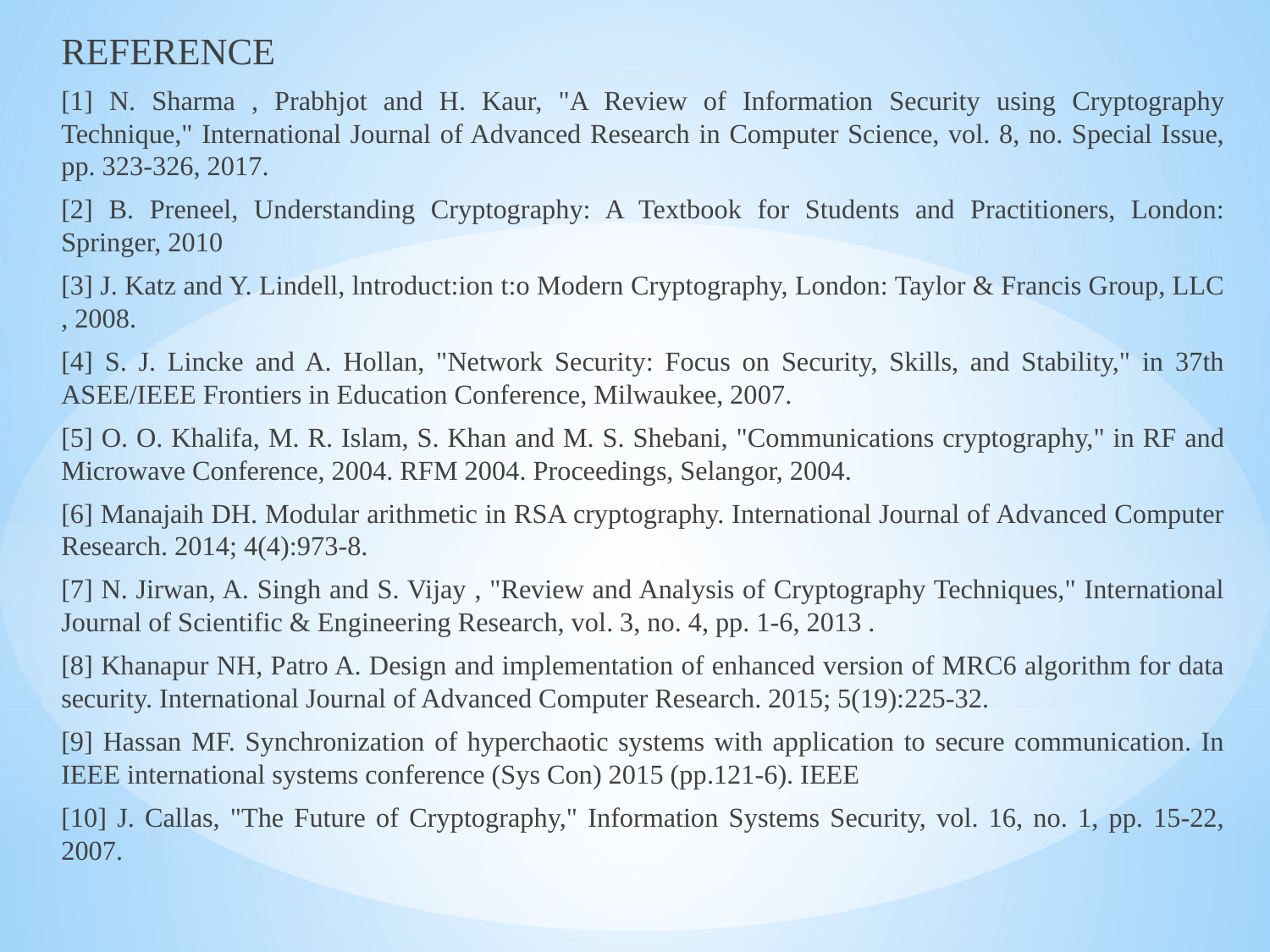

REFERENCE
[1] N. Sharma , Prabhjot and H. Kaur, "A Review of Information Security using Cryptography Technique," International Journal of Advanced Research in Computer Science, vol. 8, no. Special Issue, pp. 323-326, 2017.
[2] B. Preneel, Understanding Cryptography: A Textbook for Students and Practitioners, London: Springer, 2010
[3] J. Katz and Y. Lindell, lntroduct:ion t:o Modern Cryptography, London: Taylor & Francis Group, LLC , 2008.
[4] S. J. Lincke and A. Hollan, "Network Security: Focus on Security, Skills, and Stability," in 37th ASEE/IEEE Frontiers in Education Conference, Milwaukee, 2007.
[5] O. O. Khalifa, M. R. Islam, S. Khan and M. S. Shebani, "Communications cryptography," in RF and Microwave Conference, 2004. RFM 2004. Proceedings, Selangor, 2004.
[6] Manajaih DH. Modular arithmetic in RSA cryptography. International Journal of Advanced Computer Research. 2014; 4(4):973-8.
[7] N. Jirwan, A. Singh and S. Vijay , "Review and Analysis of Cryptography Techniques," International Journal of Scientific & Engineering Research, vol. 3, no. 4, pp. 1-6, 2013 .
[8] Khanapur NH, Patro A. Design and implementation of enhanced version of MRC6 algorithm for data security. International Journal of Advanced Computer Research. 2015; 5(19):225-32.
[9] Hassan MF. Synchronization of hyperchaotic systems with application to secure communication. In IEEE international systems conference (Sys Con) 2015 (pp.121-6). IEEE
[10] J. Callas, "The Future of Cryptography," Information Systems Security, vol. 16, no. 1, pp. 15-22, 2007.